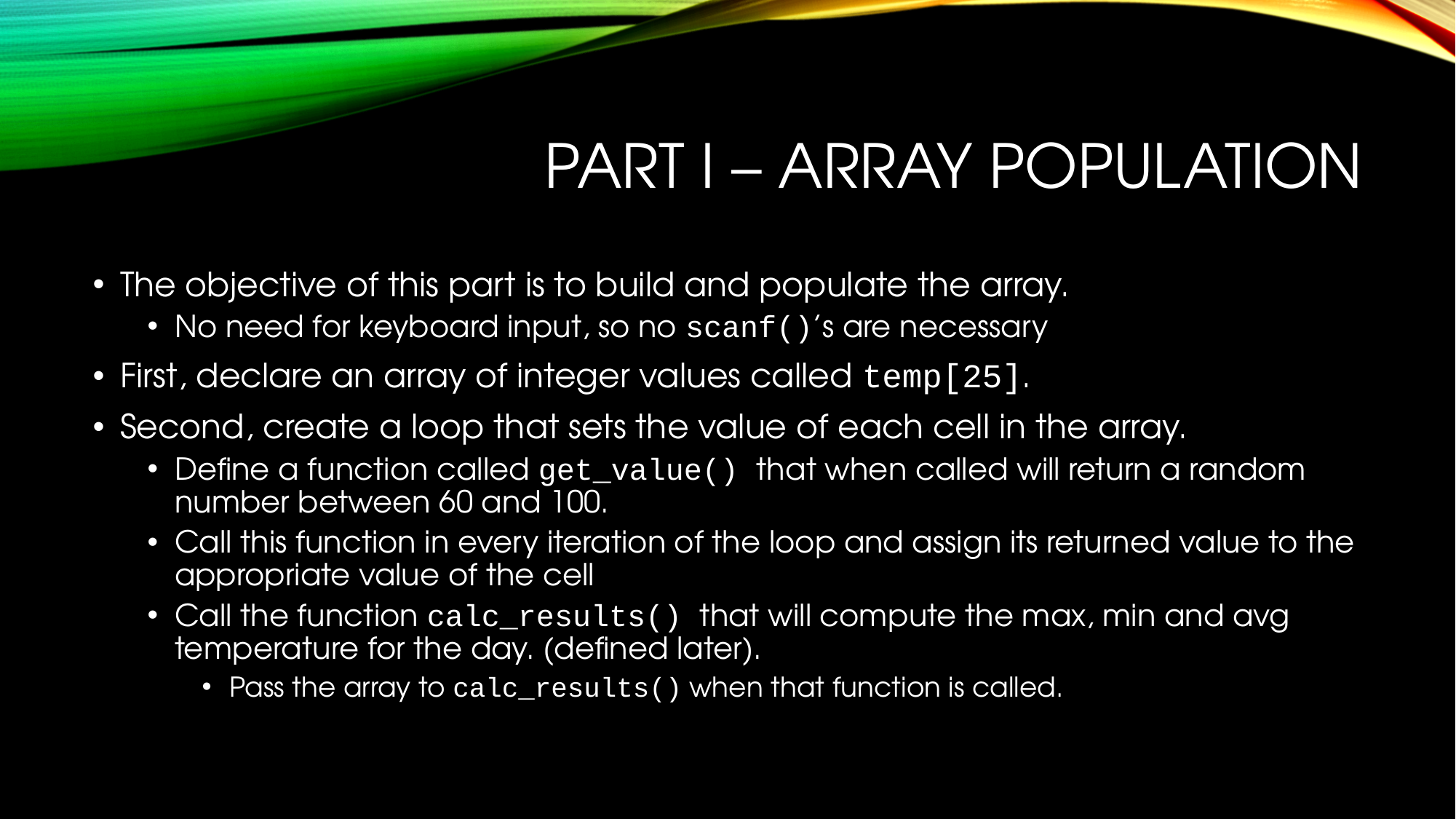

# Part I – Array Population
The objective of this part is to build and populate the array.
No need for keyboard input, so no scanf()’s are necessary
First, declare an array of integer values called temp[25].
Second, create a loop that sets the value of each cell in the array.
Define a function called get_value() that when called will return a random number between 60 and 100.
Call this function in every iteration of the loop and assign its returned value to the appropriate value of the cell
Call the function calc_results() that will compute the max, min and avg temperature for the day. (defined later).
Pass the array to calc_results() when that function is called.